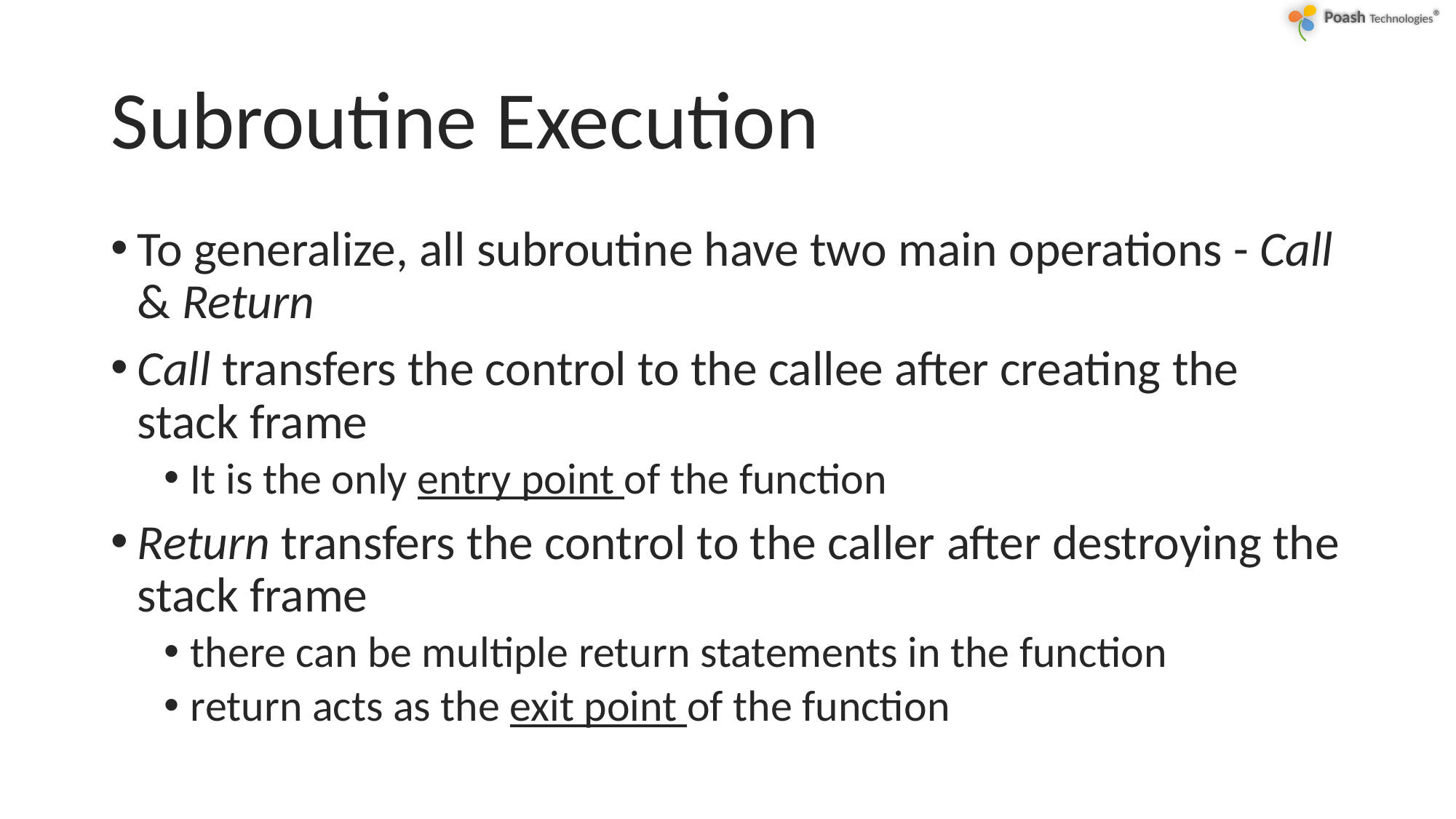

# Subroutine Execution
To generalize, all subroutine have two main operations - Call & Return
Call transfers the control to the callee after creating the stack frame
It is the only entry point of the function
Return transfers the control to the caller after destroying the stack frame
there can be multiple return statements in the function
return acts as the exit point of the function